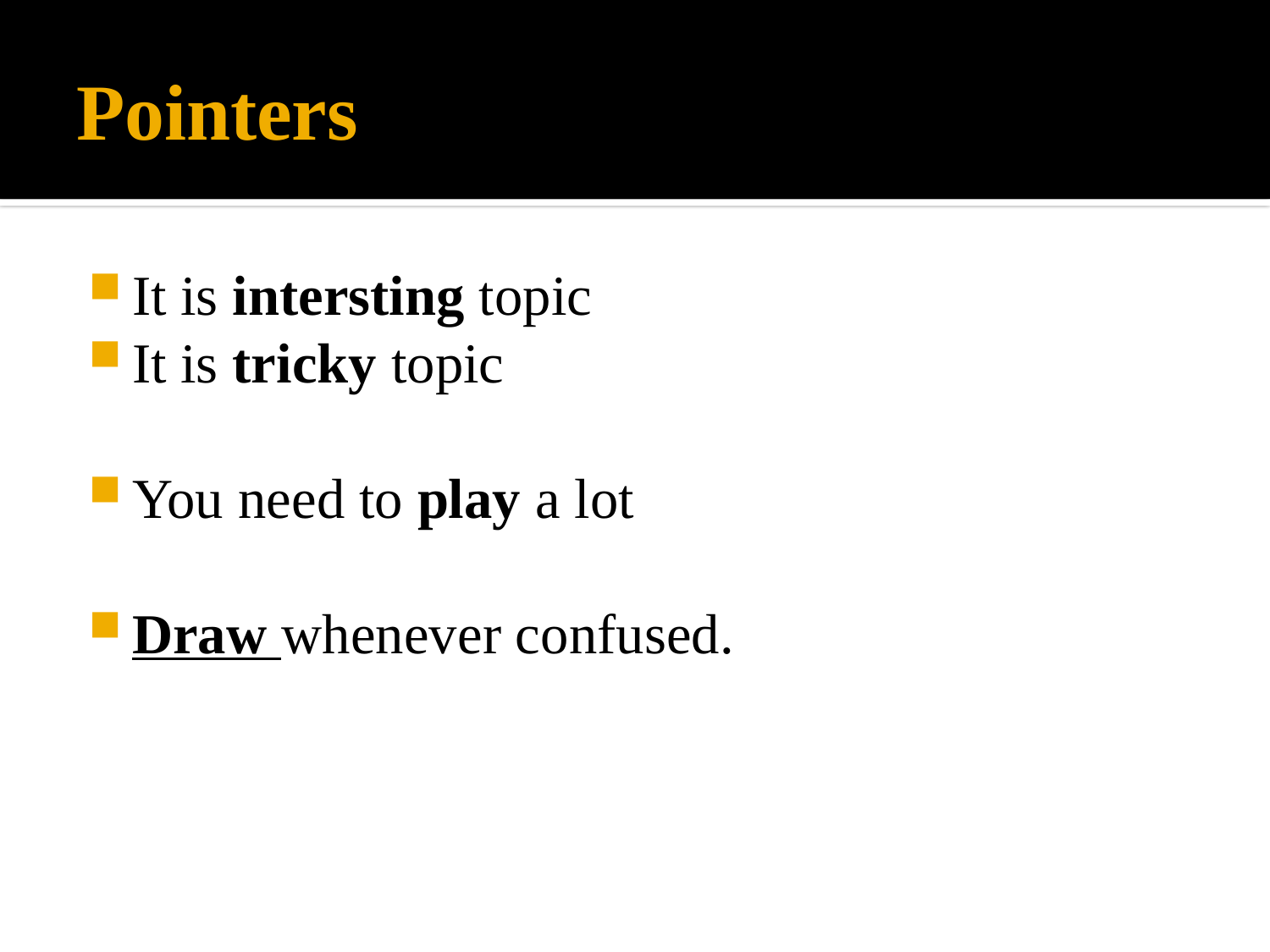

# Pointers
It is intersting topic
It is tricky topic

You need to play a lot

Draw whenever confused.